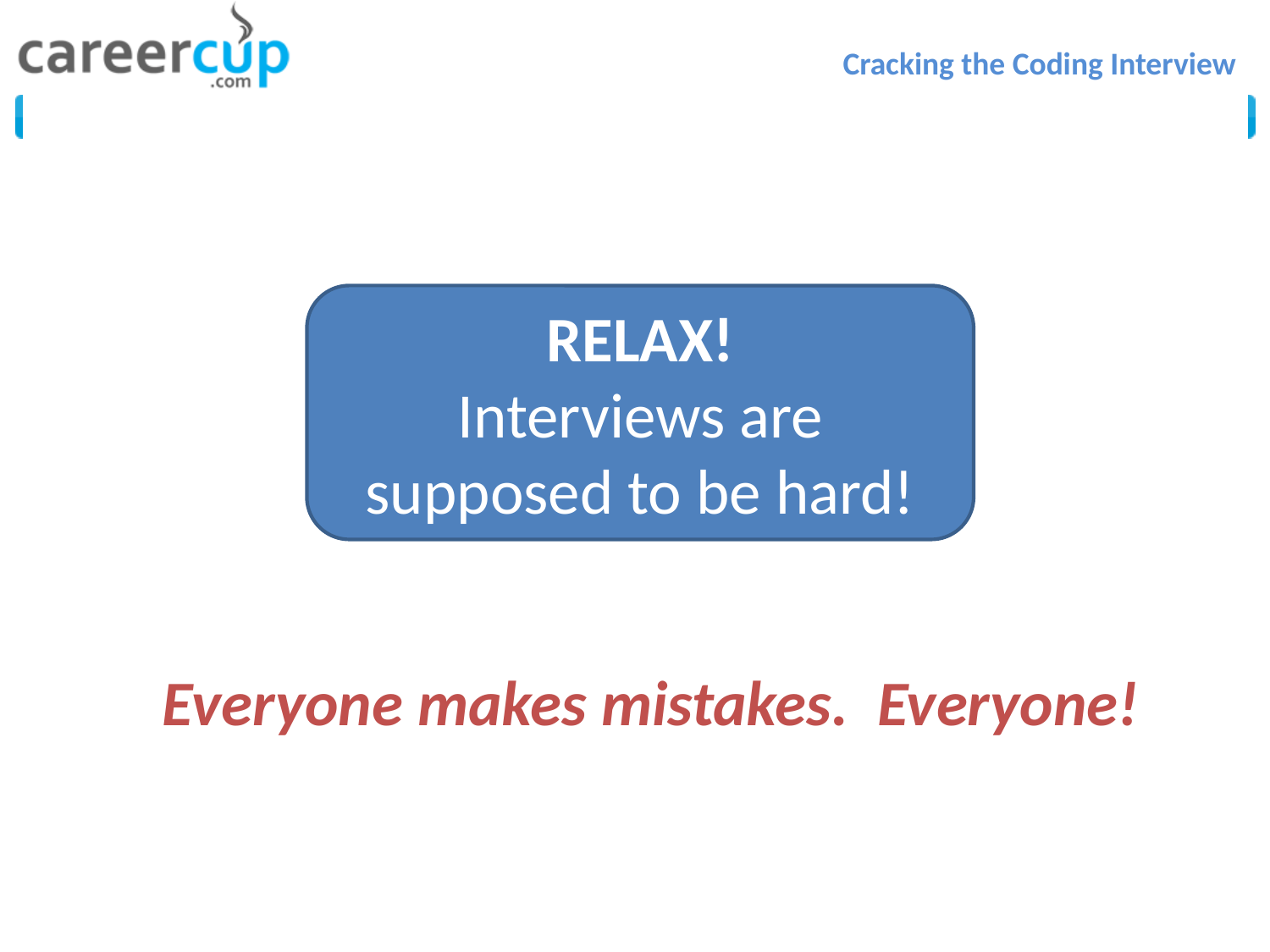

RELAX!
Interviews are supposed to be hard!
Everyone makes mistakes.  Everyone!